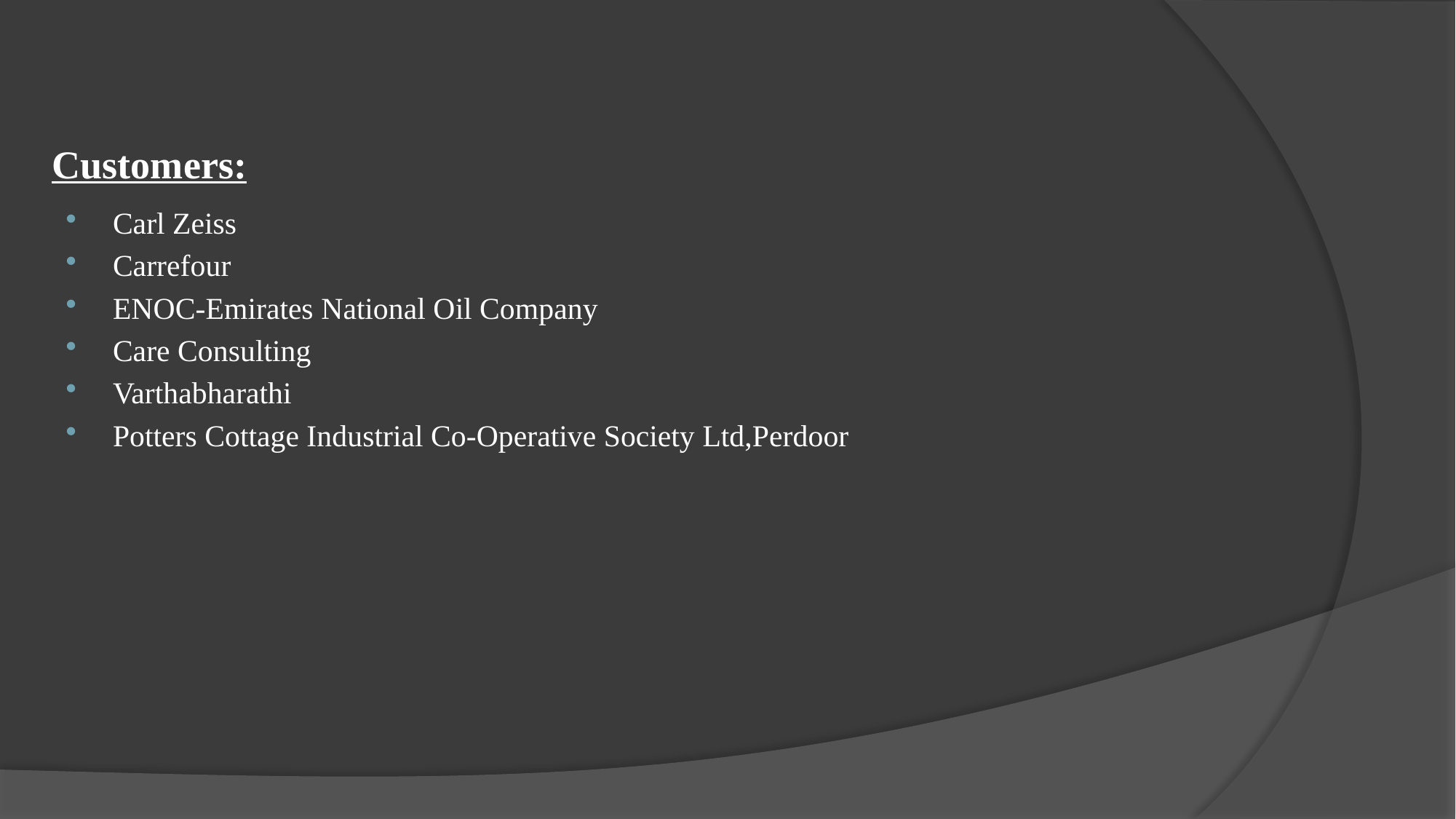

#
Customers:
Carl Zeiss
Carrefour
ENOC-Emirates National Oil Company
Care Consulting
Varthabharathi
Potters Cottage Industrial Co-Operative Society Ltd,Perdoor